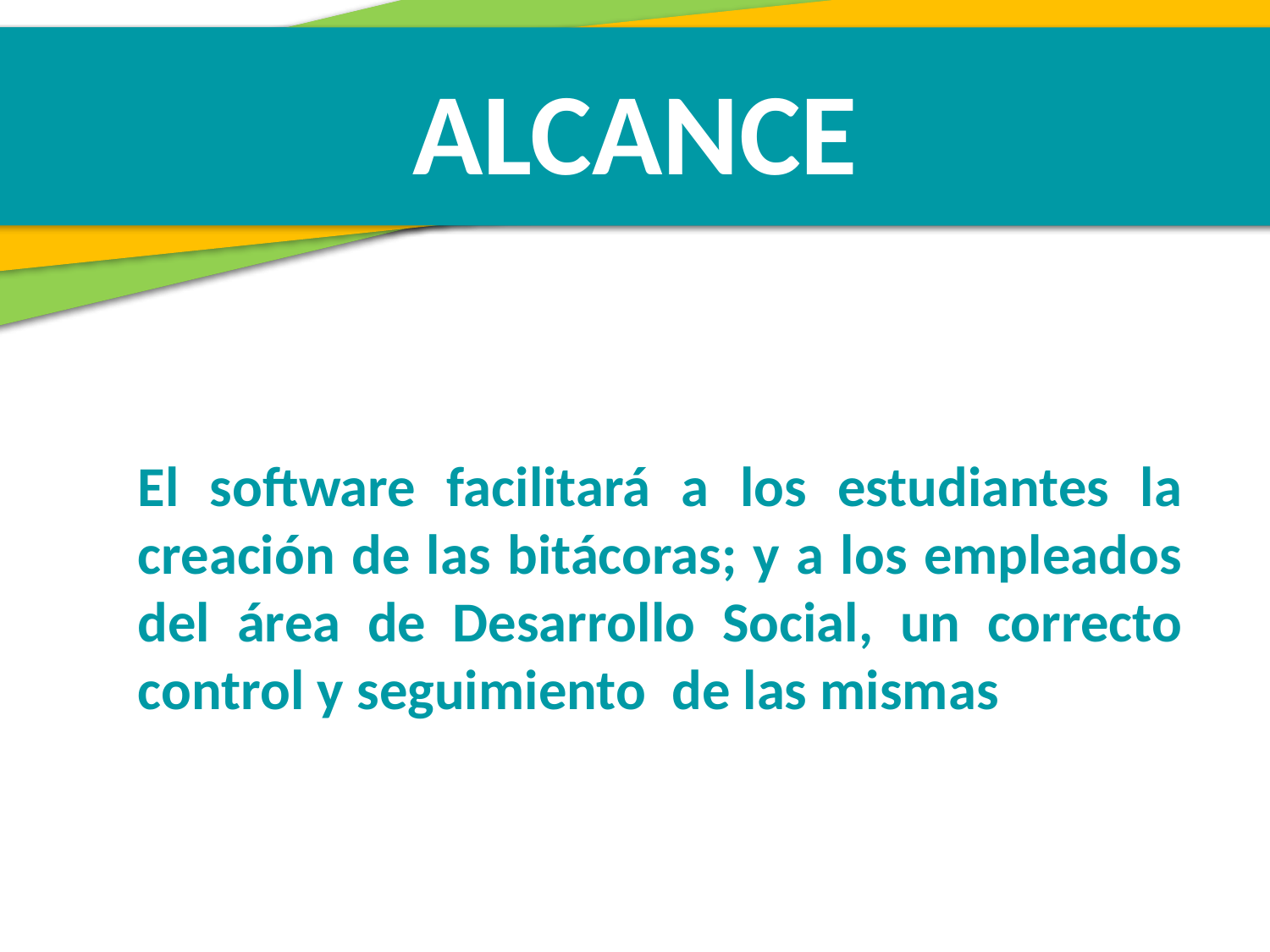

ALCANCE
El software facilitará a los estudiantes la creación de las bitácoras; y a los empleados del área de Desarrollo Social, un correcto control y seguimiento  de las mismas